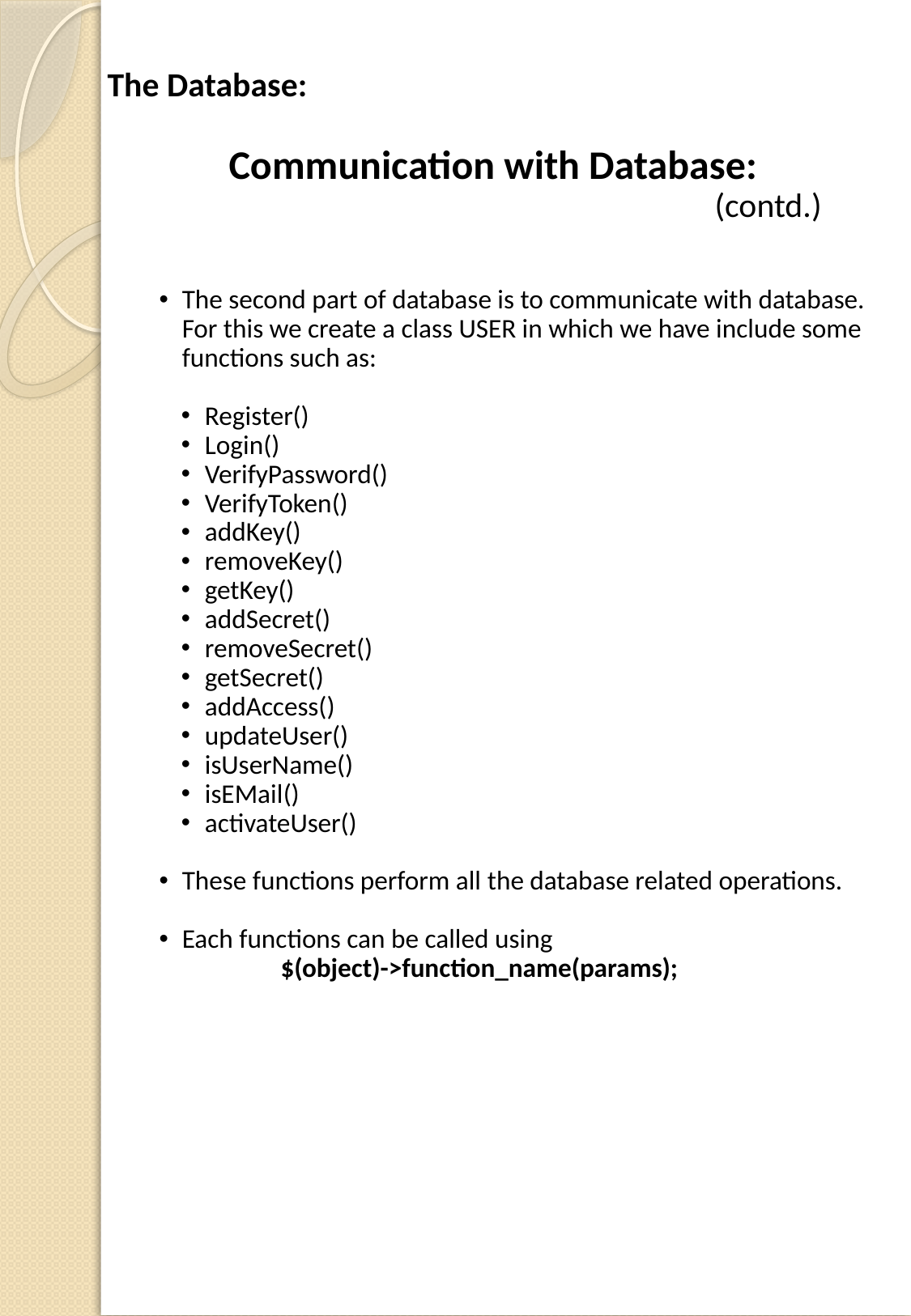

# The Database:
Communication with Database:
				(contd.)
The second part of database is to communicate with database. For this we create a class USER in which we have include some functions such as:

Register()
Login()
VerifyPassword()
VerifyToken()
addKey()
removeKey()
getKey()
addSecret()
removeSecret()
getSecret()
addAccess()
updateUser()
isUserName()
isEMail()
activateUser()

These functions perform all the database related operations.

Each functions can be called using
	$(object)->function_name(params);